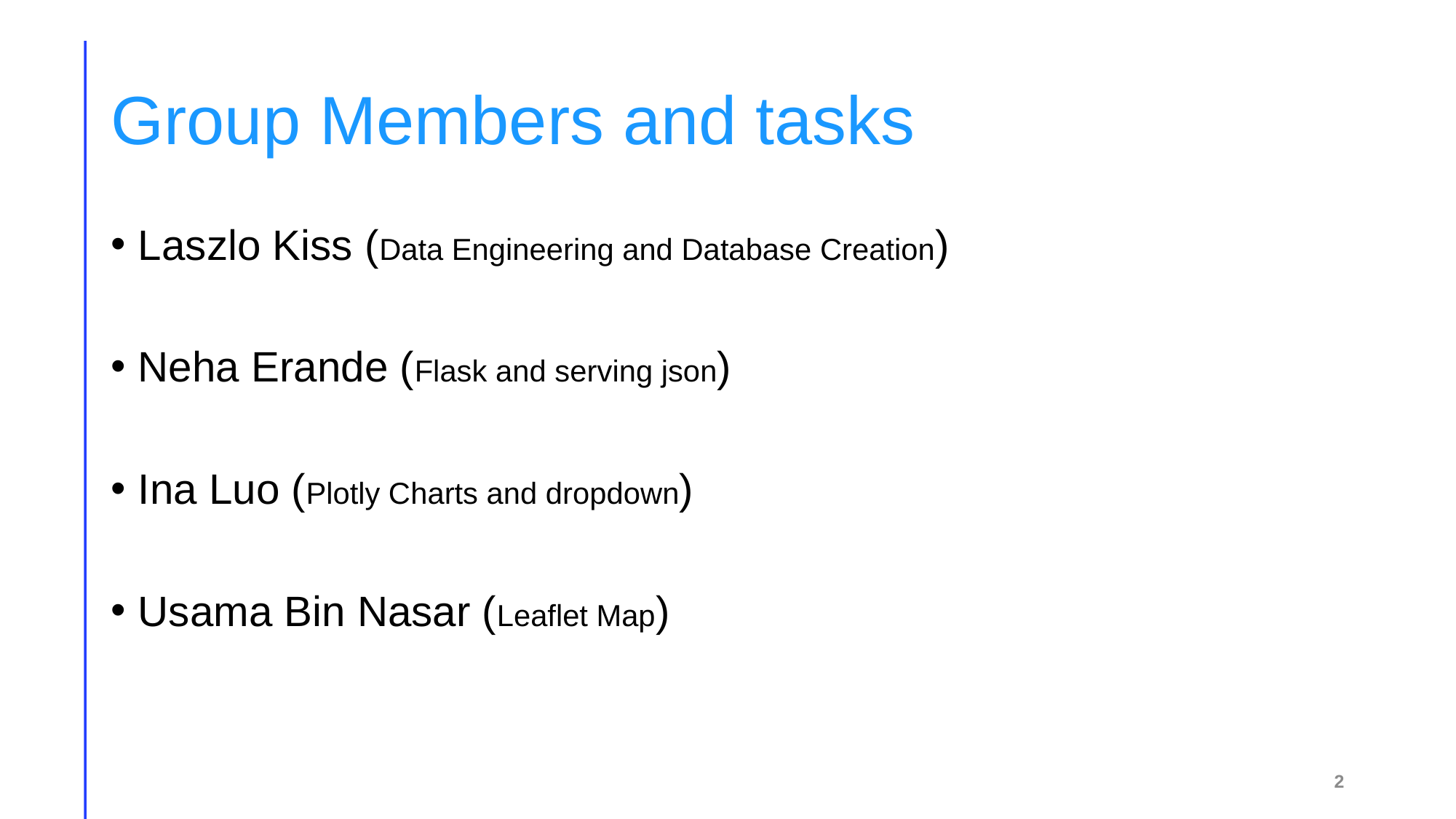

# Group Members and tasks
Laszlo Kiss (Data Engineering and Database Creation)

Neha Erande (Flask and serving json)

Ina Luo (Plotly Charts and dropdown)

Usama Bin Nasar (Leaflet Map)
2